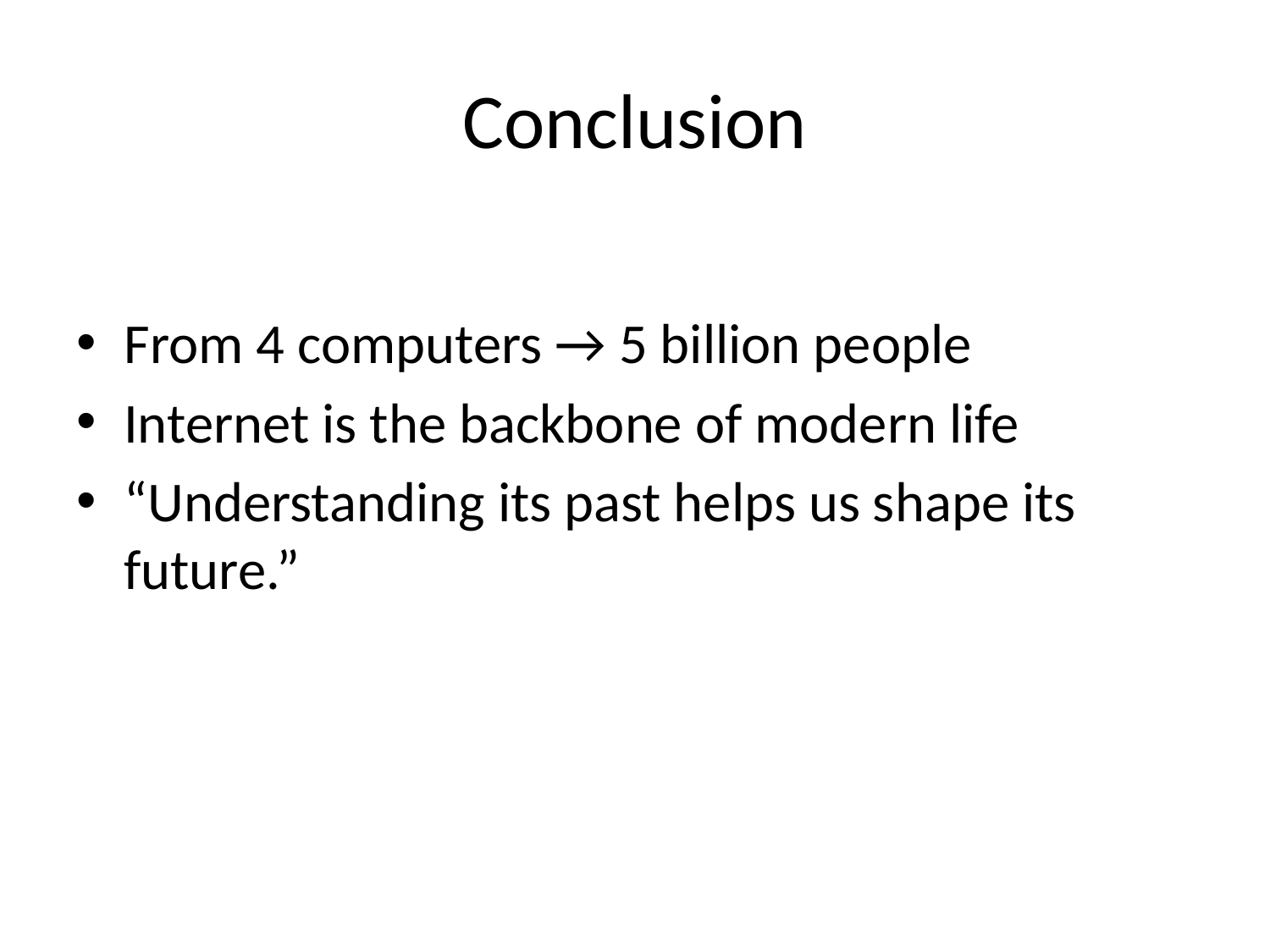

# Conclusion

From 4 computers → 5 billion people
Internet is the backbone of modern life
“Understanding its past helps us shape its future.”